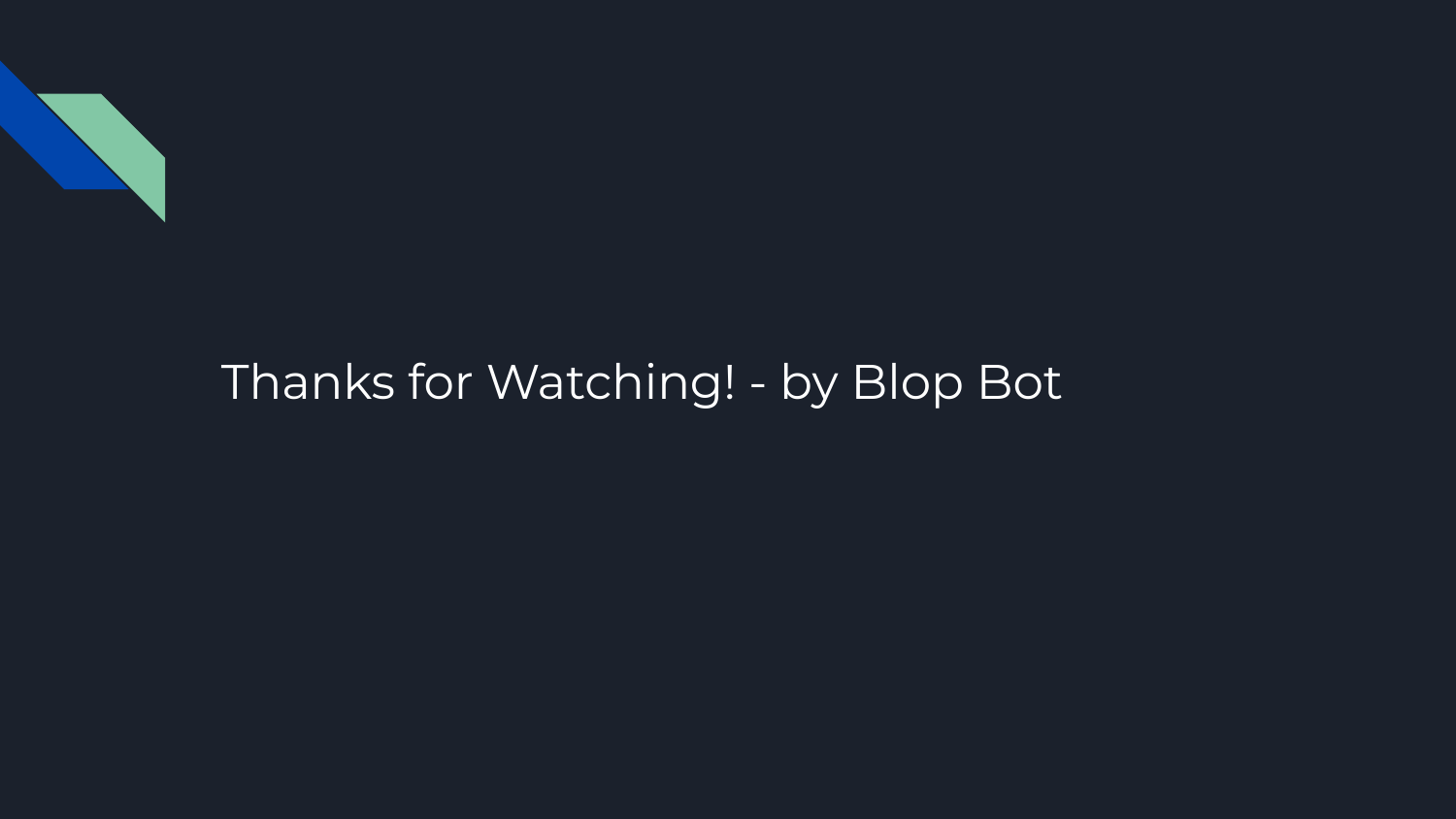

# Thanks for Watching! - by Blop Bot